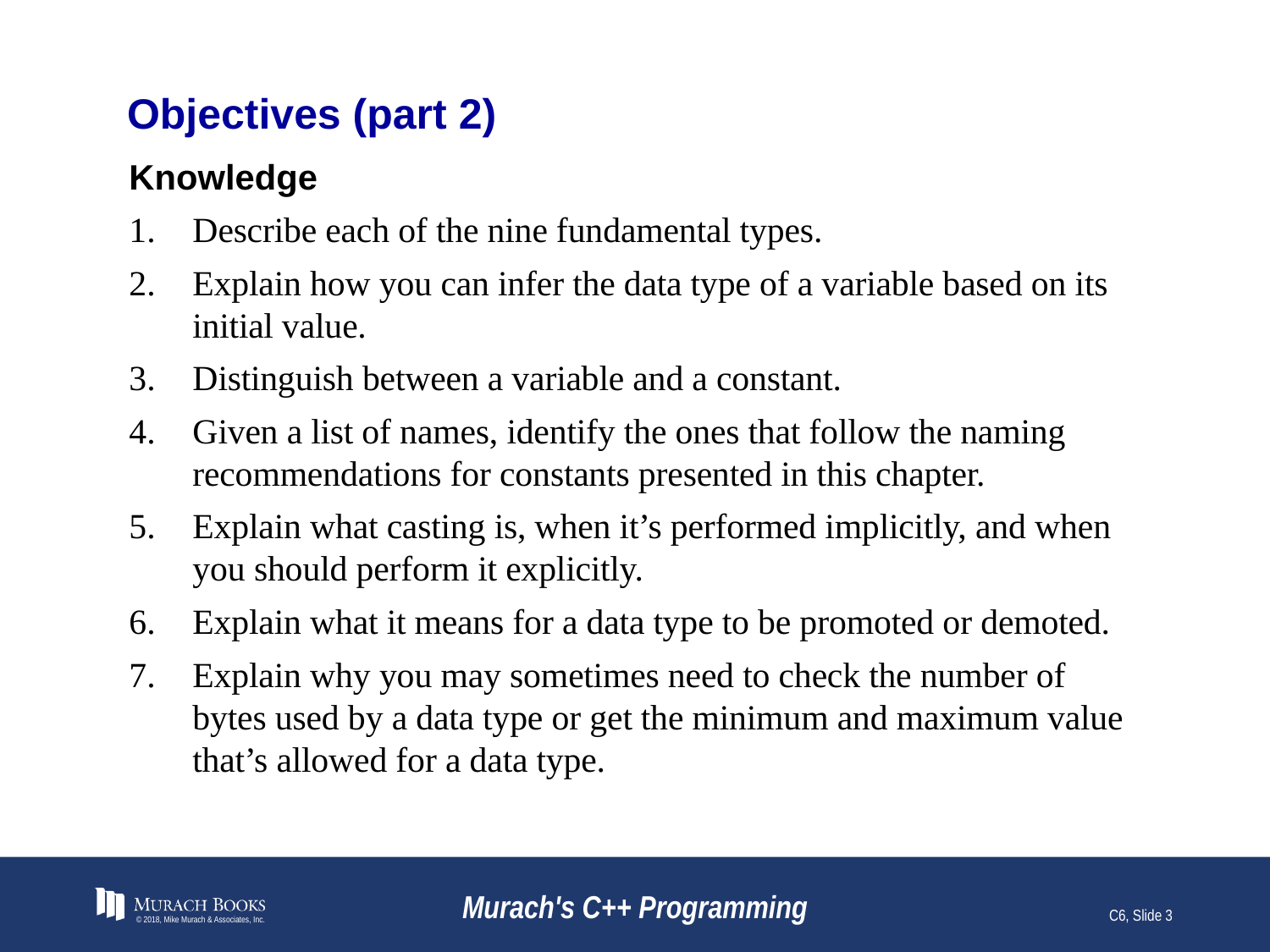

# Objectives (part 2)
Knowledge
Describe each of the nine fundamental types.
Explain how you can infer the data type of a variable based on its initial value.
Distinguish between a variable and a constant.
Given a list of names, identify the ones that follow the naming recommendations for constants presented in this chapter.
Explain what casting is, when it’s performed implicitly, and when you should perform it explicitly.
Explain what it means for a data type to be promoted or demoted.
Explain why you may sometimes need to check the number of bytes used by a data type or get the minimum and maximum value that’s allowed for a data type.

© 2018, Mike Murach & Associates, Inc.
Murach's C++ Programming

C6, Slide 3